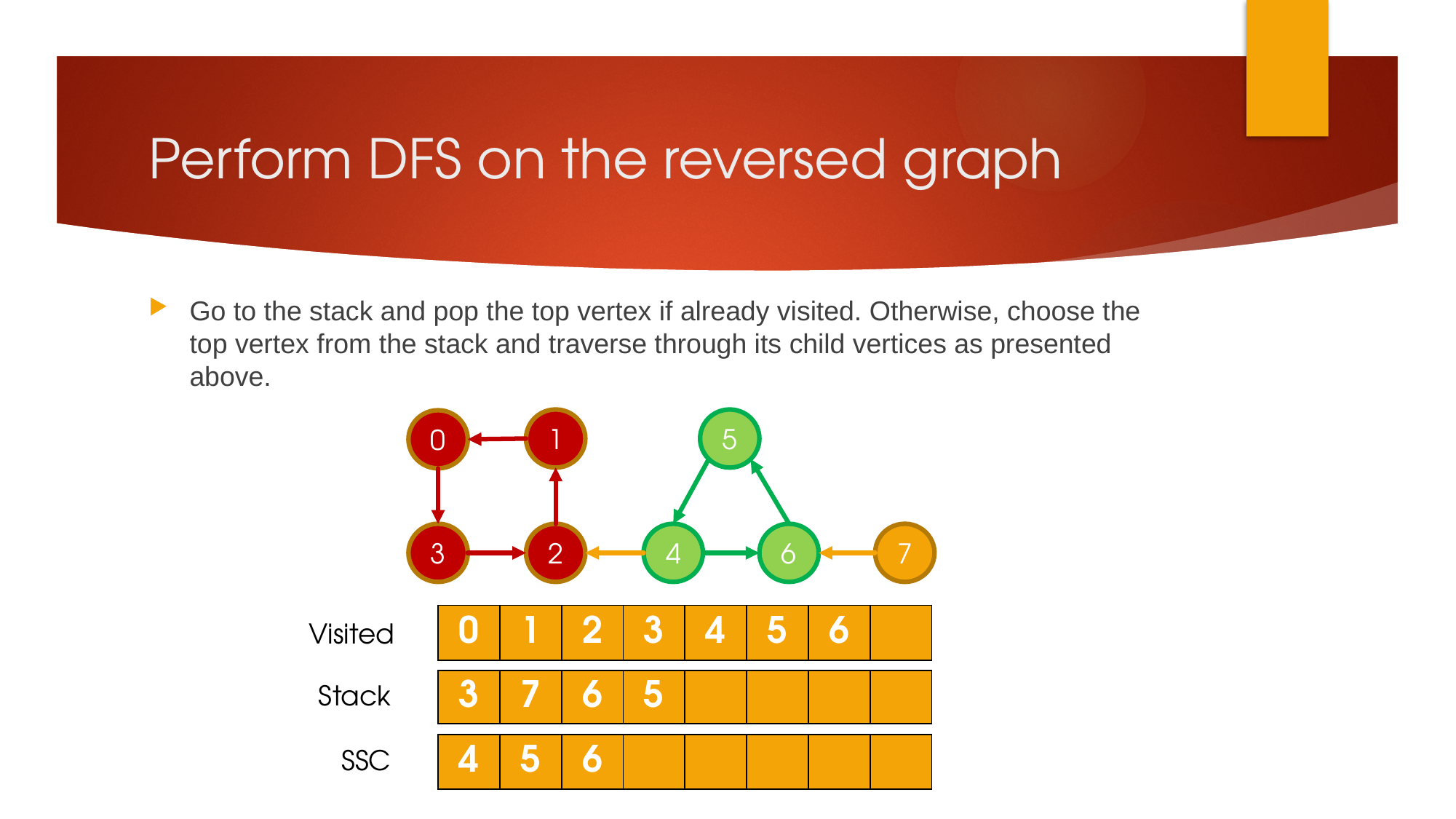

# Perform DFS on the reversed graph
Go to the stack and pop the top vertex if already visited. Otherwise, choose the top vertex from the stack and traverse through its child vertices as presented above.
1
5
0
3
2
4
6
7
| 0 | 1 | 2 | 3 | 4 | 5 | 6 |  |
| --- | --- | --- | --- | --- | --- | --- | --- |
Visited
| 3 | 7 | 6 | 5 |  |  |  |  |
| --- | --- | --- | --- | --- | --- | --- | --- |
Stack
| 4 | 5 | 6 |  |  |  |  |  |
| --- | --- | --- | --- | --- | --- | --- | --- |
SSC